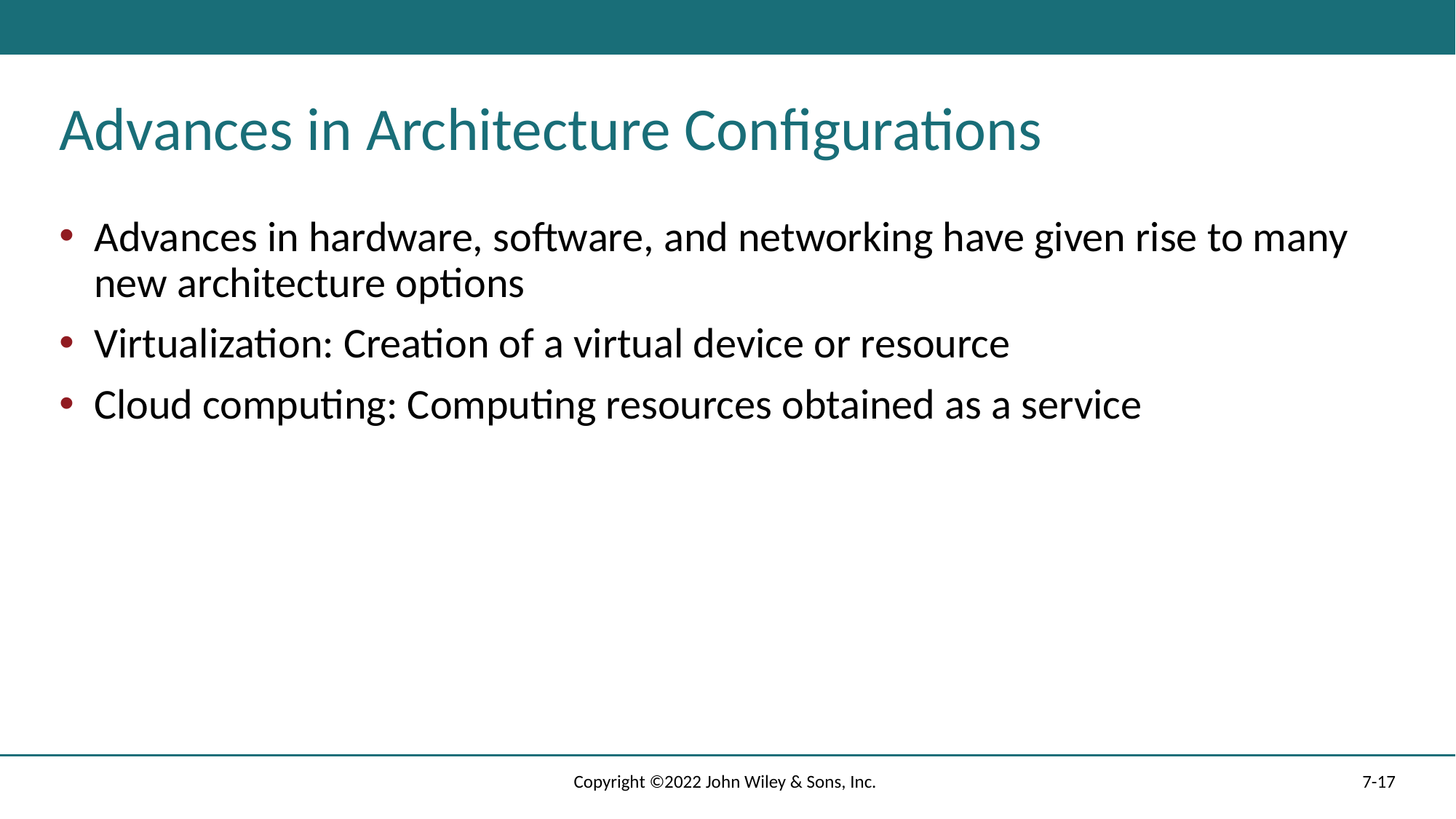

# Advances in Architecture Configurations
Advances in hardware, software, and networking have given rise to many new architecture options
Virtualization: Creation of a virtual device or resource
Cloud computing: Computing resources obtained as a service
Copyright ©2022 John Wiley & Sons, Inc.
7-17